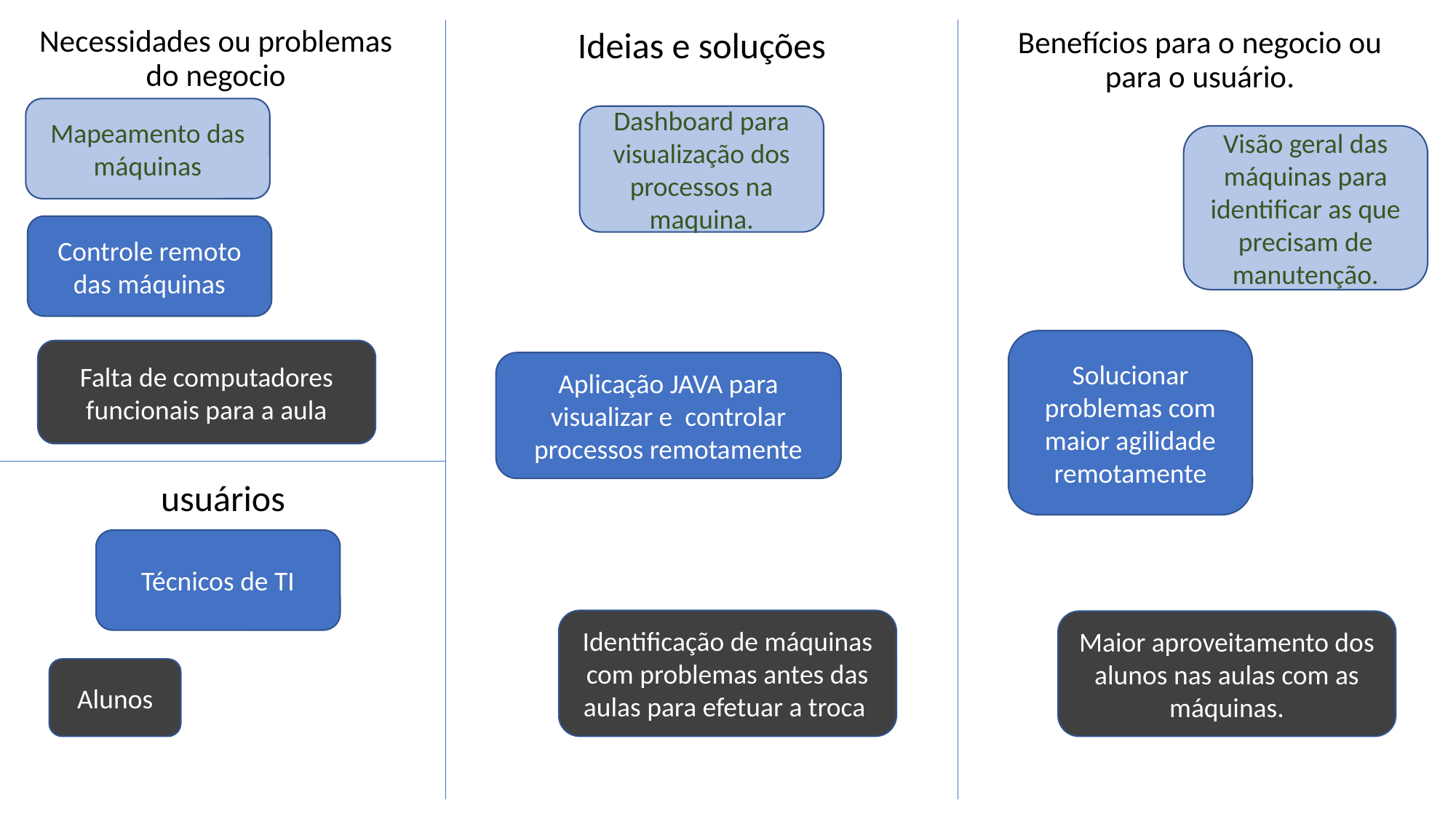

# LEAN UX
Necessidades ou problemas do negocio
Ideias e soluções
Benefícios para o negocio ou para o usuário.
Mapeamento das máquinas
Dashboard para visualização dos processos na maquina.
Visão geral das máquinas para identificar as que precisam de manutenção.
Controle remoto das máquinas
Solucionar problemas com maior agilidade remotamente
Falta de computadores funcionais para a aula
Aplicação JAVA para visualizar e  controlar processos remotamente
usuários
Técnicos de TI
Identificação de máquinas com problemas antes das aulas para efetuar a troca
Maior aproveitamento dos alunos nas aulas com as máquinas.
Alunos